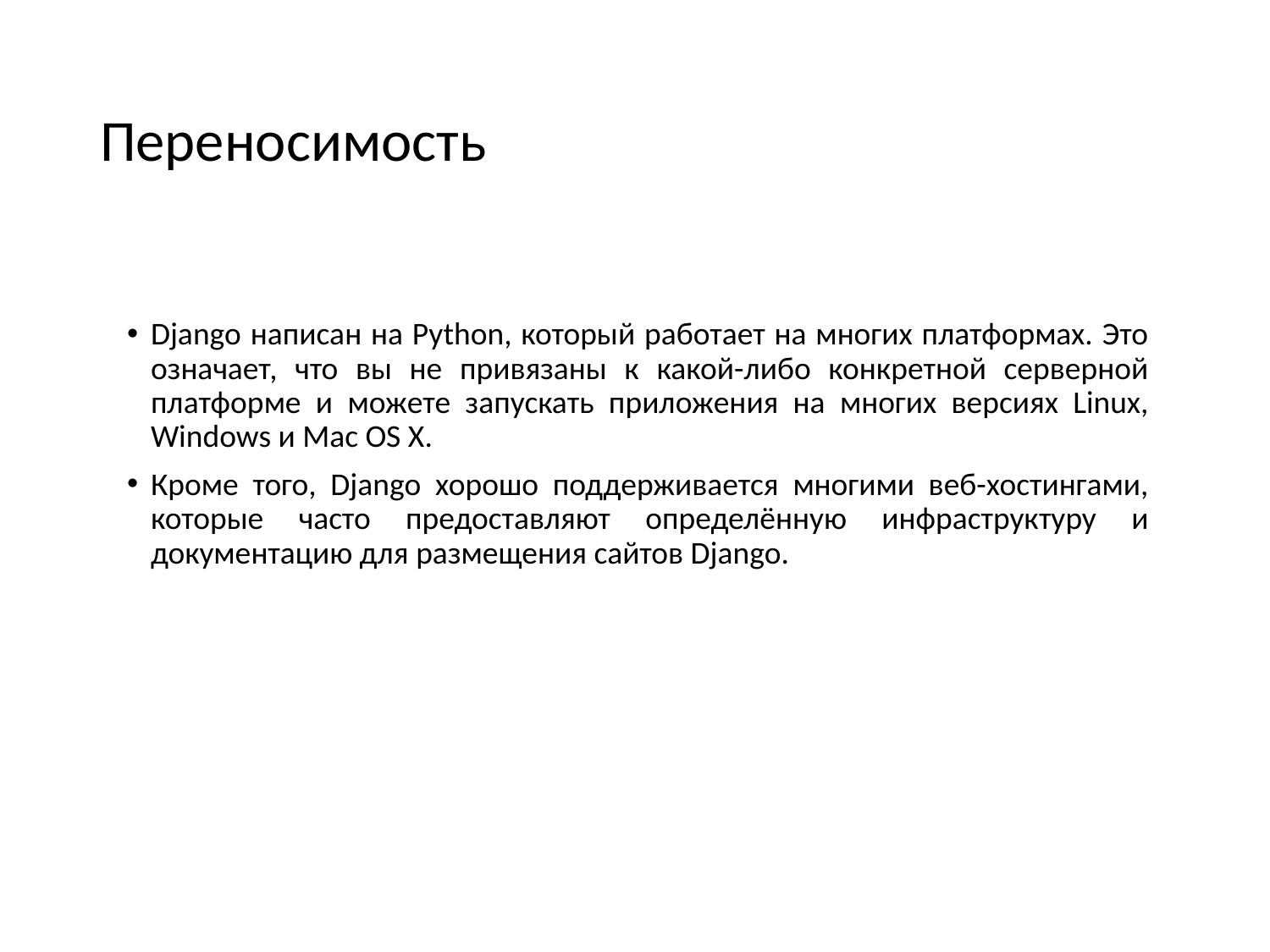

# Переносимость
Django написан на Python, который работает на многих платформах. Это означает, что вы не привязаны к какой-либо конкретной серверной платформе и можете запускать приложения на многих версиях Linux, Windows и Mac OS X.
Кроме того, Django хорошо поддерживается многими веб-хостингами, которые часто предоставляют определённую инфраструктуру и документацию для размещения сайтов Django.